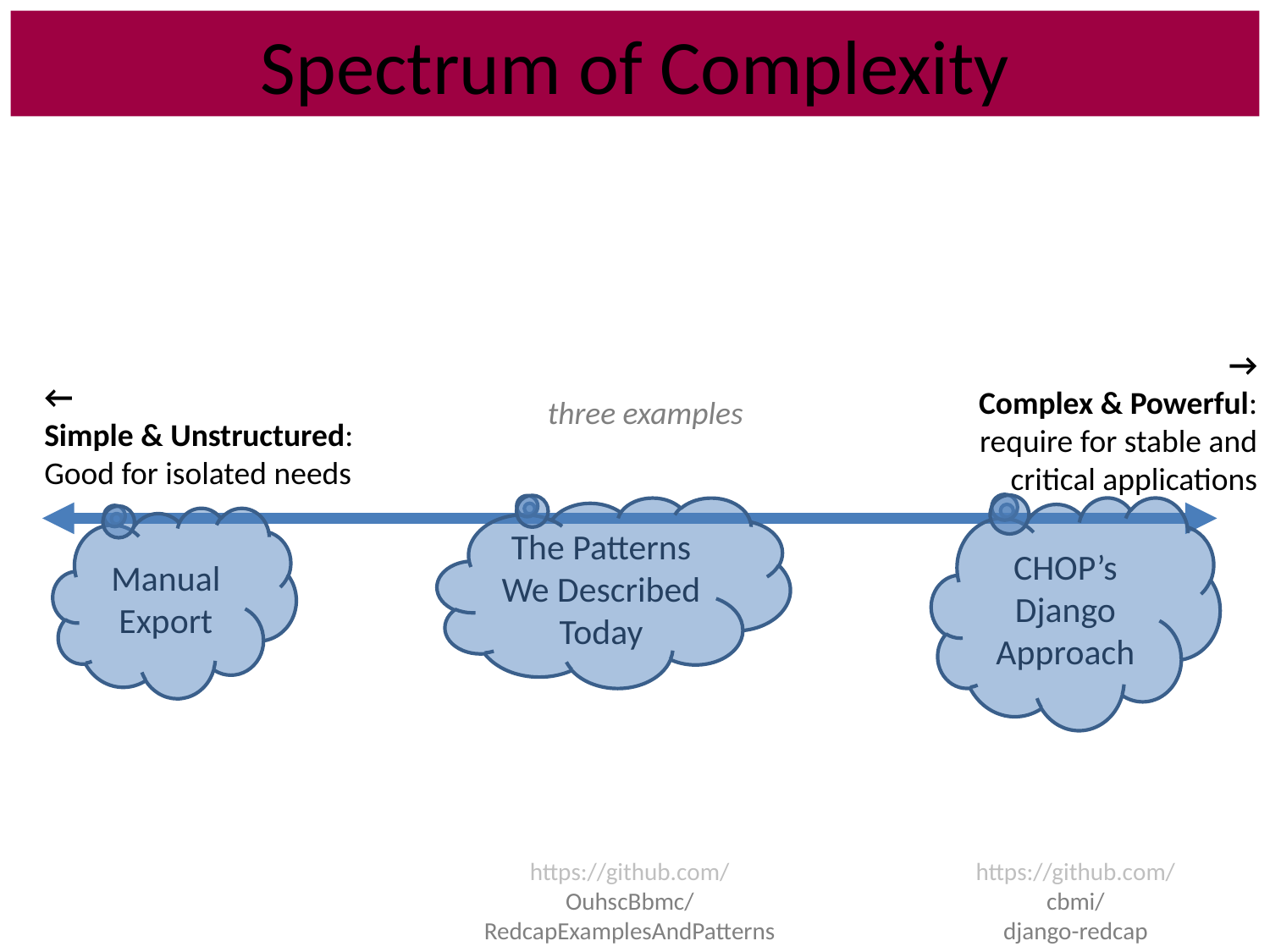

# Spectrum of Complexity
→
Complex & Powerful:
require for stable and
critical applications
←
Simple & Unstructured:
Good for isolated needs
three examples
CHOP’s
Django
Approach
The Patterns
We Described Today
Manual Export
https://github.com/
OuhscBbmc/
RedcapExamplesAndPatterns
https://github.com/
cbmi/
django-redcap